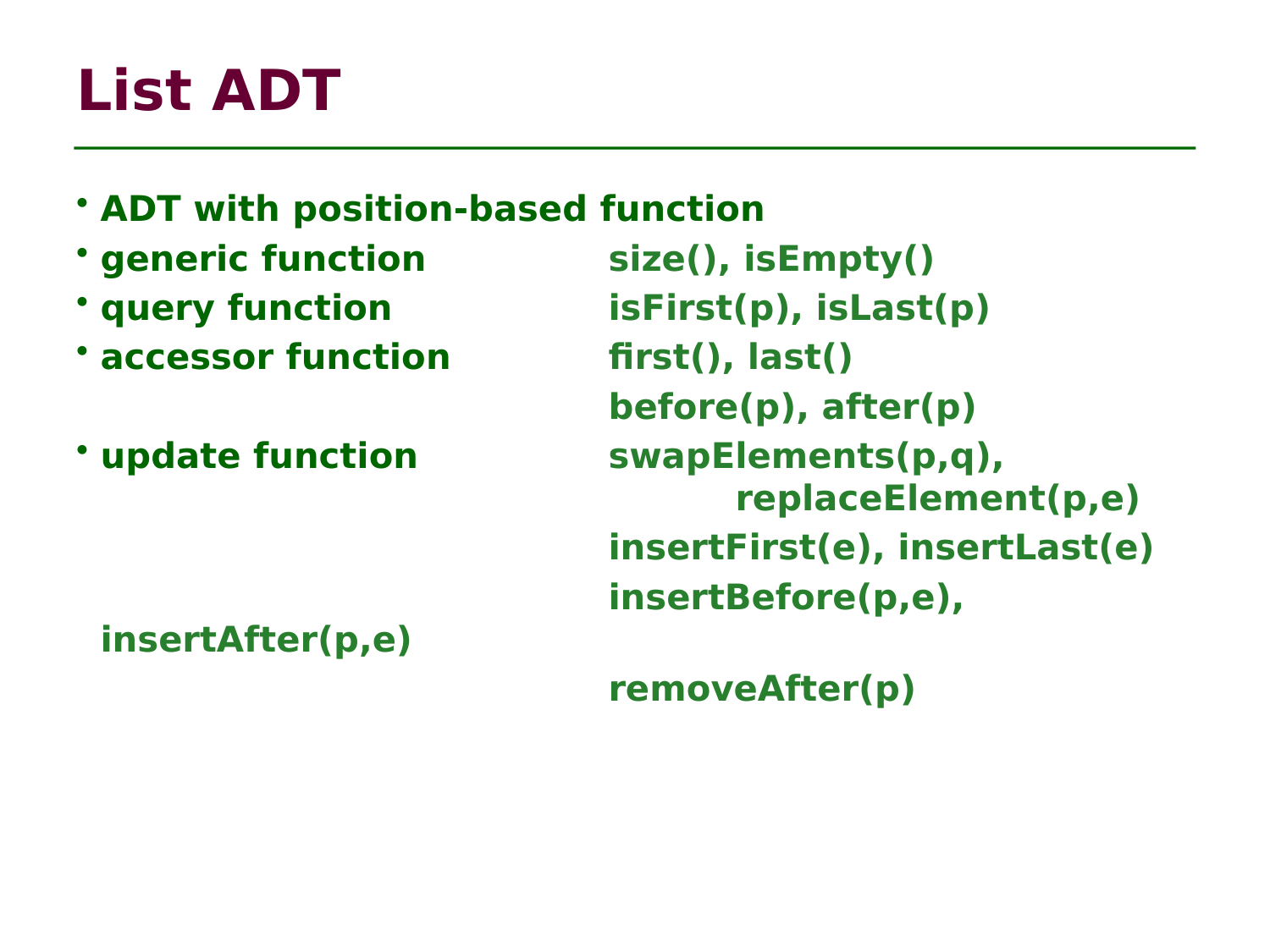

# List ADT
ADT with position-based function
generic function		size(), isEmpty()
query function		isFirst(p), isLast(p)
accessor function		first(), last()
					before(p), after(p)
update function		swapElements(p,q), 						replaceElement(p,e)
					insertFirst(e), insertLast(e)
					insertBefore(p,e), insertAfter(p,e)
					removeAfter(p)